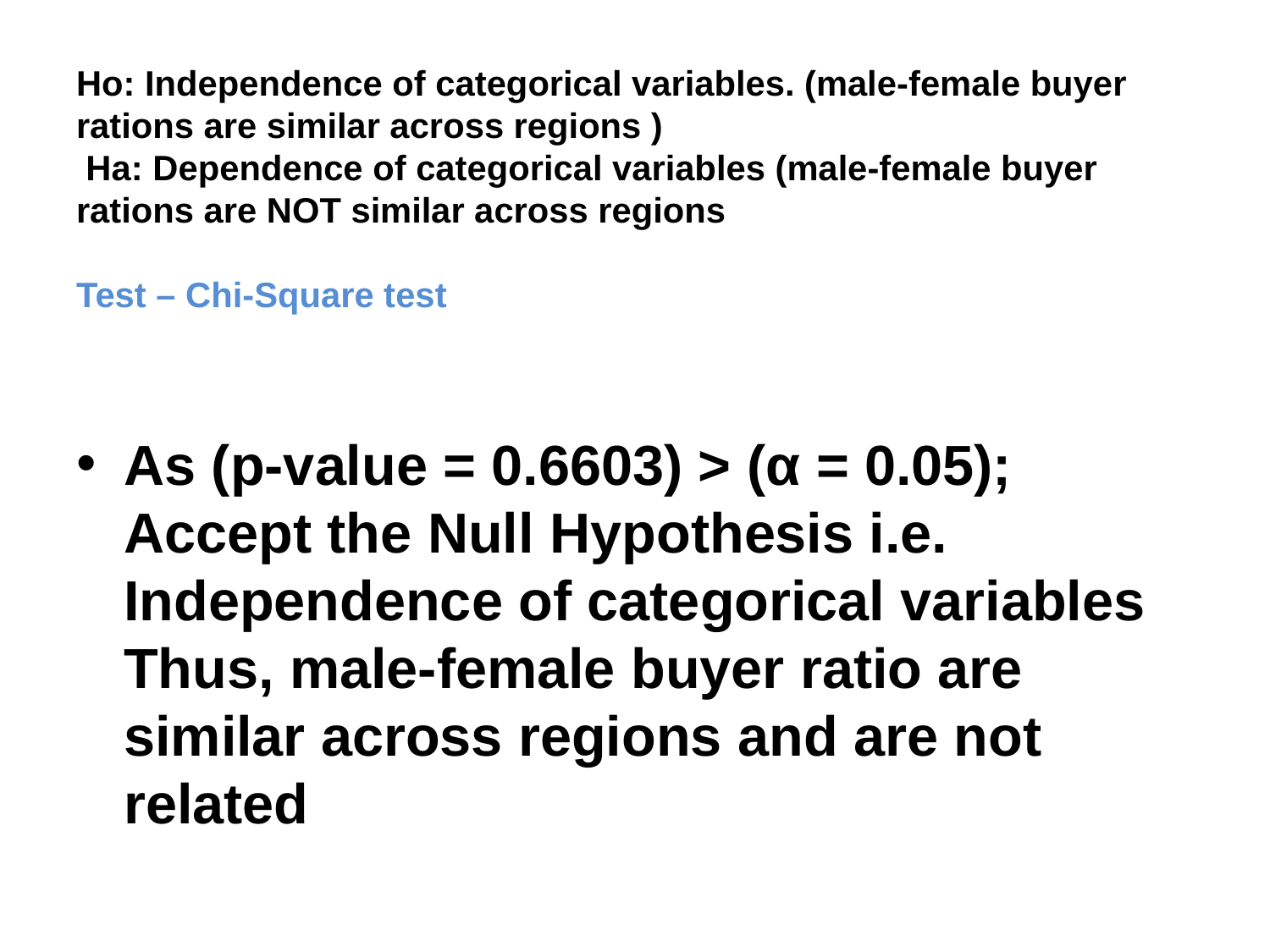

# Ho: Independence of categorical variables. (male-female buyer rations are similar across regions )  Ha: Dependence of categorical variables (male-female buyer rations are NOT similar across regions  Test – Chi-Square test

As (p-value = 0.6603) > (α = 0.05); Accept the Null Hypothesis i.e. Independence of categorical variables Thus, male-female buyer ratio are similar across regions and are not related